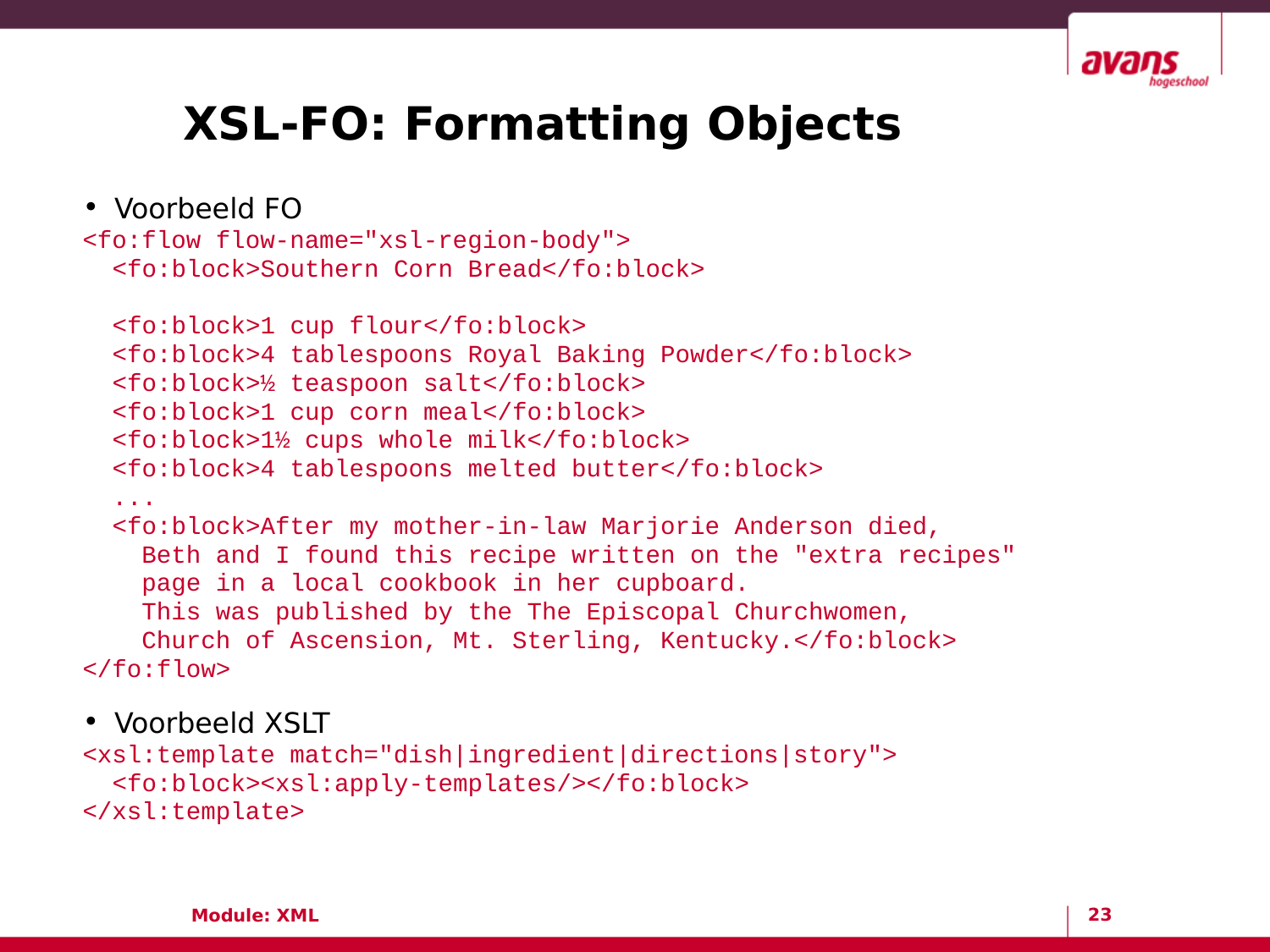

# XSL-FO: Formatting Objects
Voorbeeld FO
<fo:flow flow-name="xsl-region-body">
  <fo:block>Southern Corn Bread</fo:block>

  <fo:block>1 cup flour</fo:block>
  <fo:block>4 tablespoons Royal Baking Powder</fo:block>
  <fo:block>½ teaspoon salt</fo:block>
  <fo:block>1 cup corn meal</fo:block>
  <fo:block>1½ cups whole milk</fo:block>
  <fo:block>4 tablespoons melted butter</fo:block>
  ...
  <fo:block>After my mother-in-law Marjorie Anderson died,
    Beth and I found this recipe written on the "extra recipes"
    page in a local cookbook in her cupboard.
    This was published by the The Episcopal Churchwomen,
    Church of Ascension, Mt. Sterling, Kentucky.</fo:block>
</fo:flow>

Voorbeeld XSLT
<xsl:template match="dish|ingredient|directions|story">
  <fo:block><xsl:apply-templates/></fo:block>
</xsl:template>
23